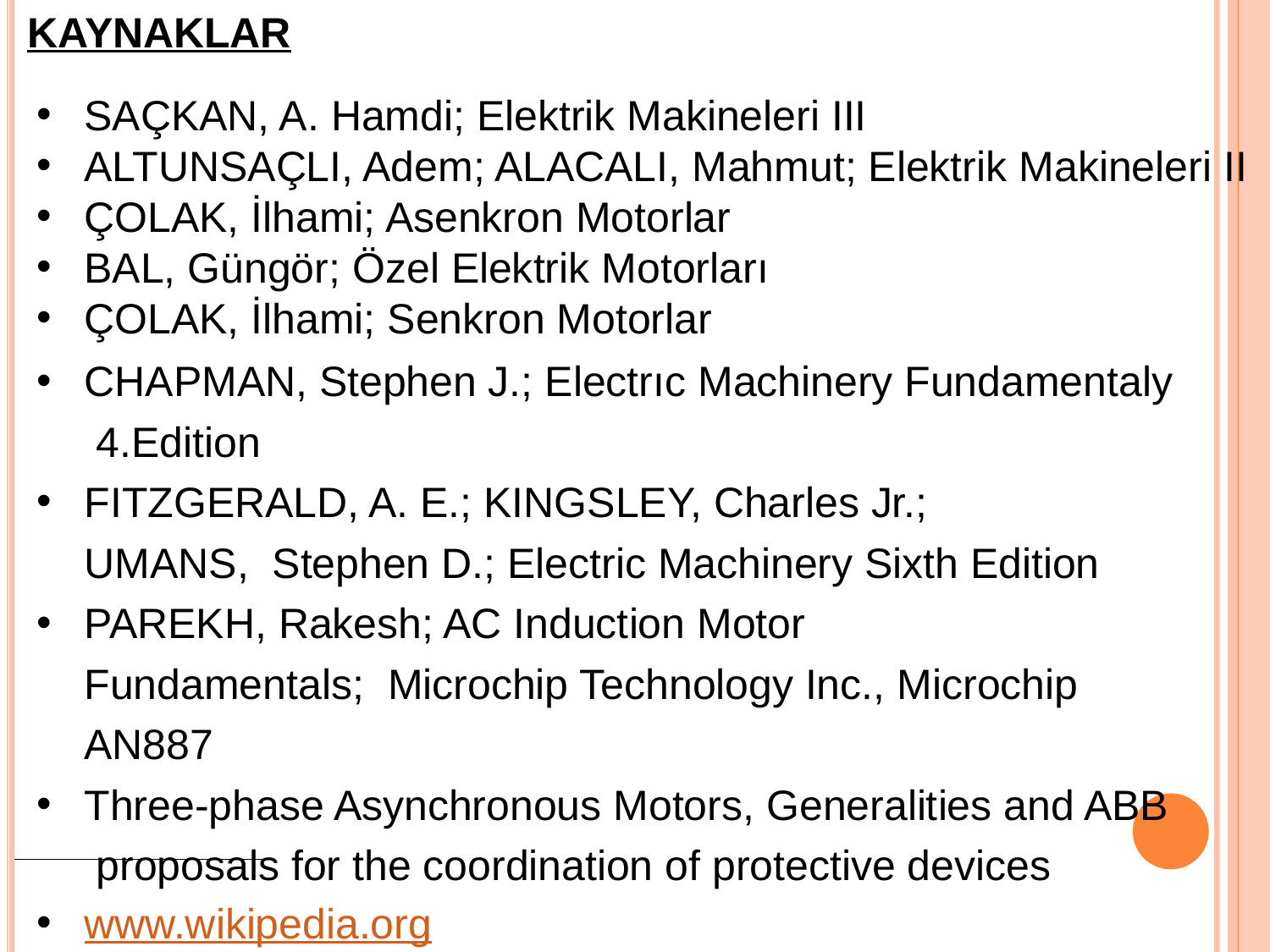

# KAYNAKLAR
SAÇKAN, A. Hamdi; Elektrik Makineleri III
ALTUNSAÇLI, Adem; ALACALI, Mahmut; Elektrik Makineleri II
ÇOLAK, İlhami; Asenkron Motorlar
BAL, Güngör; Özel Elektrik Motorları
ÇOLAK, İlhami; Senkron Motorlar
CHAPMAN, Stephen J.; Electrıc Machinery Fundamentaly  4.Edition
FITZGERALD, A. E.; KINGSLEY, Charles Jr.; UMANS,  Stephen D.; Electric Machinery Sixth Edition
PAREKH, Rakesh; AC Induction Motor Fundamentals;  Microchip Technology Inc., Microchip AN887
Three-phase Asynchronous Motors, Generalities and ABB  proposals for the coordination of protective devices
www.wikipedia.org
53

i